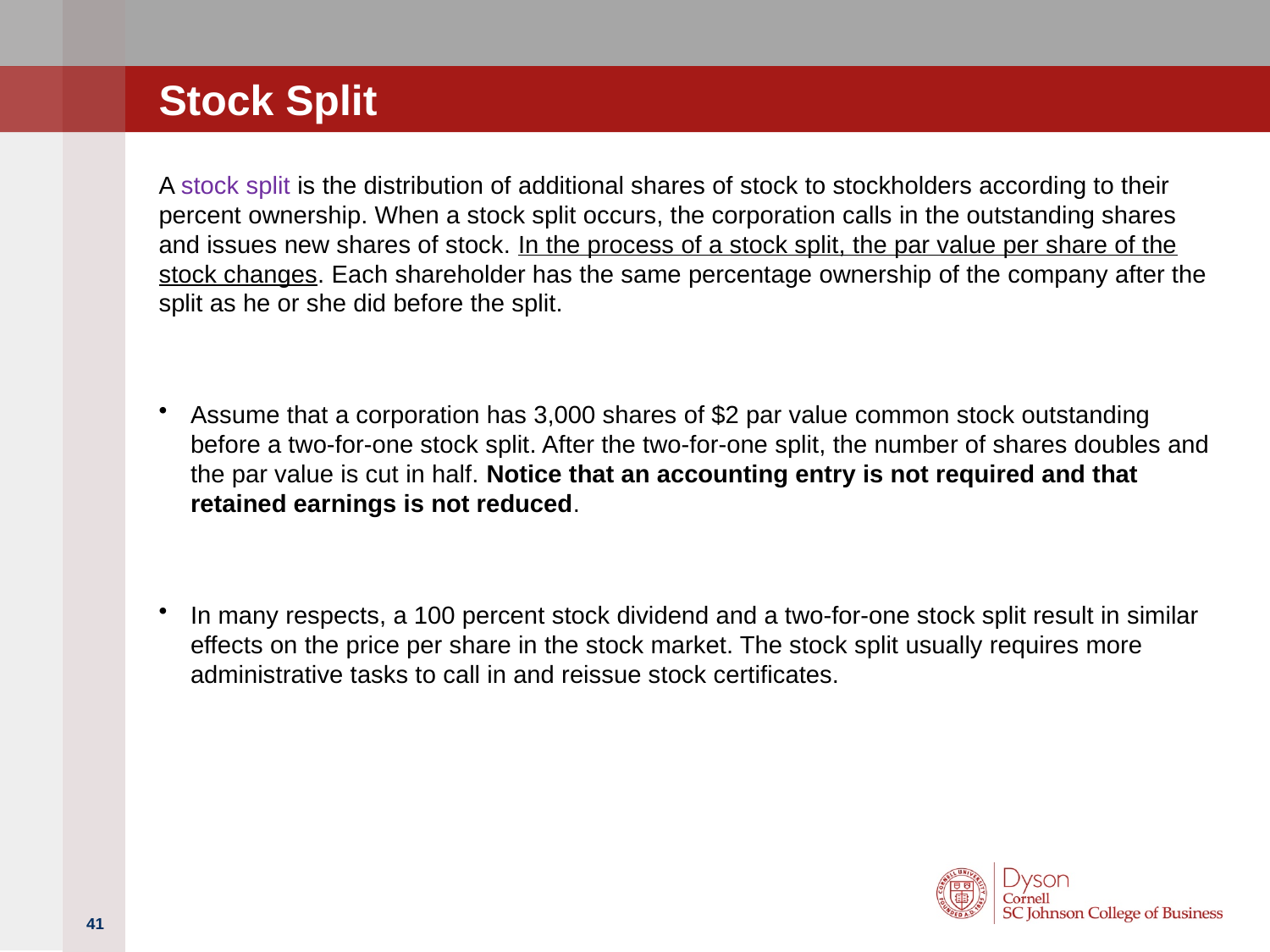

# Stock Split
A stock split is the distribution of additional shares of stock to stockholders according to their percent ownership. When a stock split occurs, the corporation calls in the outstanding shares and issues new shares of stock. In the process of a stock split, the par value per share of the stock changes. Each shareholder has the same percentage ownership of the company after the split as he or she did before the split.

Assume that a corporation has 3,000 shares of $2 par value common stock outstanding before a two-for-one stock split. After the two-for-one split, the number of shares doubles and the par value is cut in half. Notice that an accounting entry is not required and that retained earnings is not reduced.

In many respects, a 100 percent stock dividend and a two-for-one stock split result in similar effects on the price per share in the stock market. The stock split usually requires more administrative tasks to call in and reissue stock certificates.
41